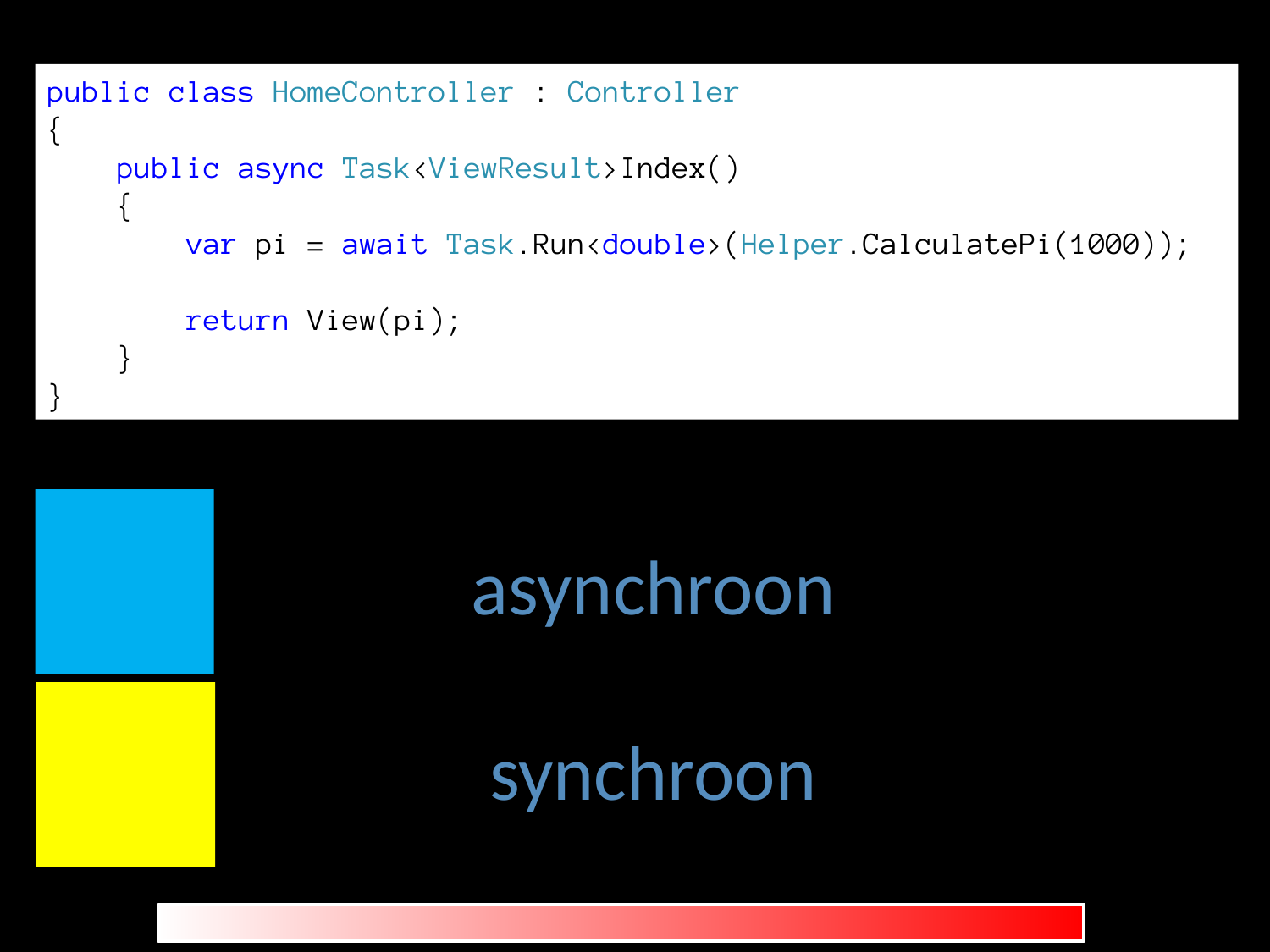

public class HomeController : Controller
{
    public async Task<ViewResult>Index()
    {
        var pi = await Task.Run<double>(Helper.CalculatePi(1000));

        return View(pi);
    }
}

asynchroon

synchroon